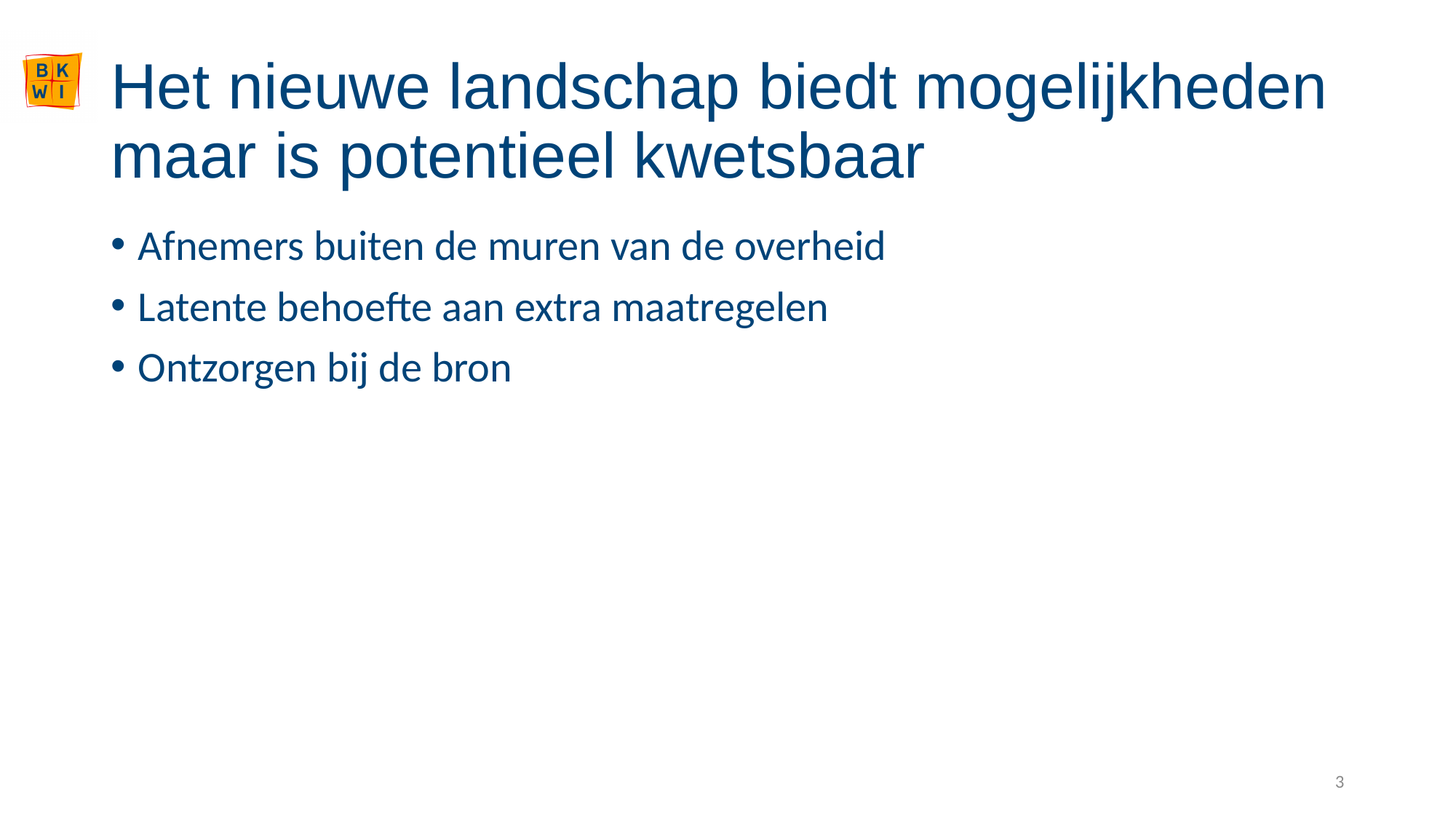

# Het nieuwe landschap biedt mogelijkheden maar is potentieel kwetsbaar
Afnemers buiten de muren van de overheid
Latente behoefte aan extra maatregelen
Ontzorgen bij de bron
3